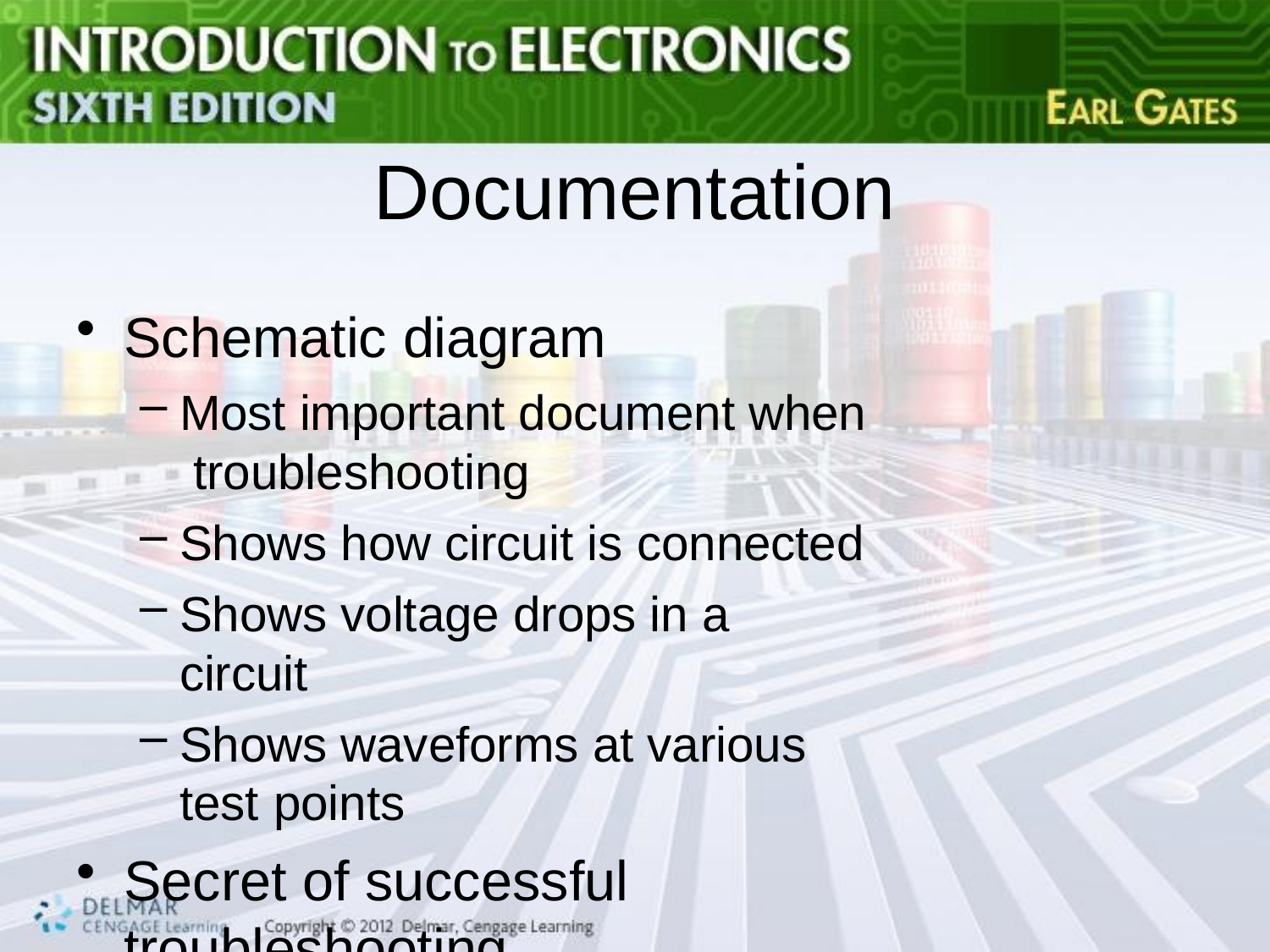

# Documentation
Schematic diagram
Most important document when  troubleshooting
Shows how circuit is connected
Shows voltage drops in a circuit
Shows waveforms at various test points
Secret of successful troubleshooting
Good documentation